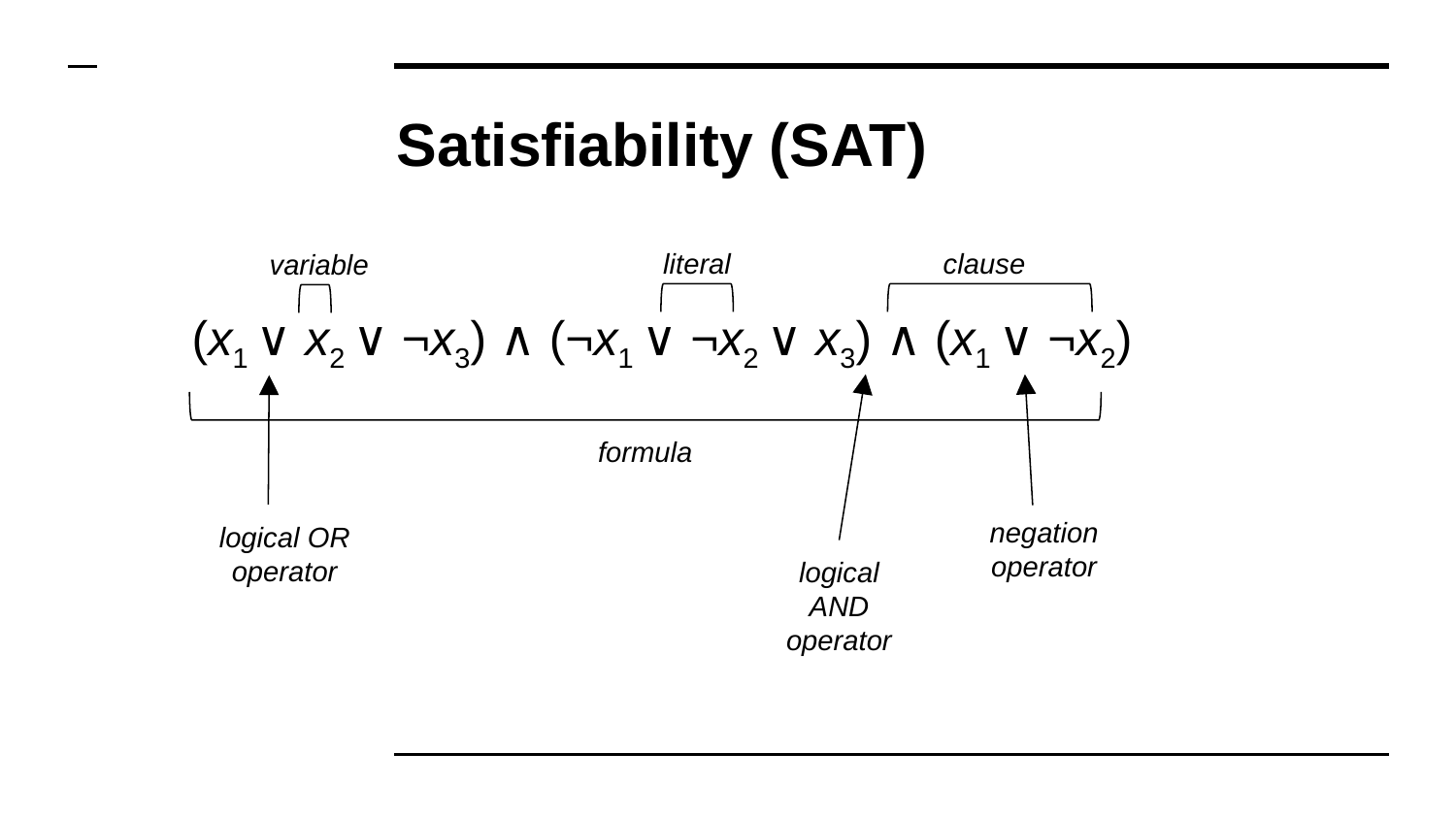

# Satisfiability (SAT)
literal

clause
variable

(x1 ∨ x2 ∨ ¬x3) ∧ (¬x1 ∨ ¬x2 ∨ x3) ∧ (x1 ∨ ¬x2)

negation operator
logical AND operator
logical OR operator

formula